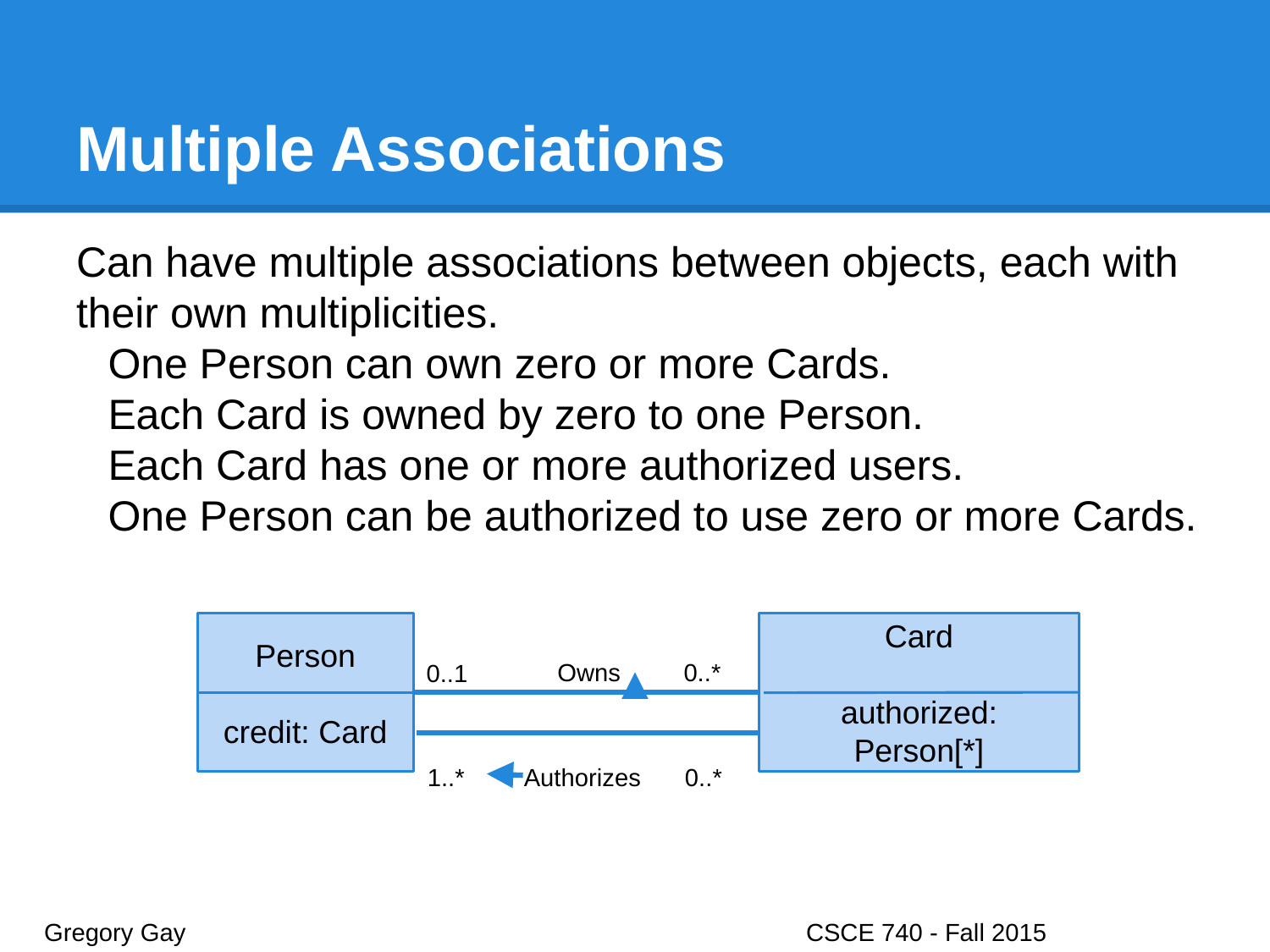

# Multiple Associations
Can have multiple associations between objects, each with their own multiplicities.
One Person can own zero or more Cards.
Each Card is owned by zero to one Person.
Each Card has one or more authorized users.
One Person can be authorized to use zero or more Cards.

Person

credit: Card
Card

authorized: Person[*]
Owns
0..*
0..1
Authorizes
0..*
1..*
Gregory Gay					CSCE 740 - Fall 2015								26